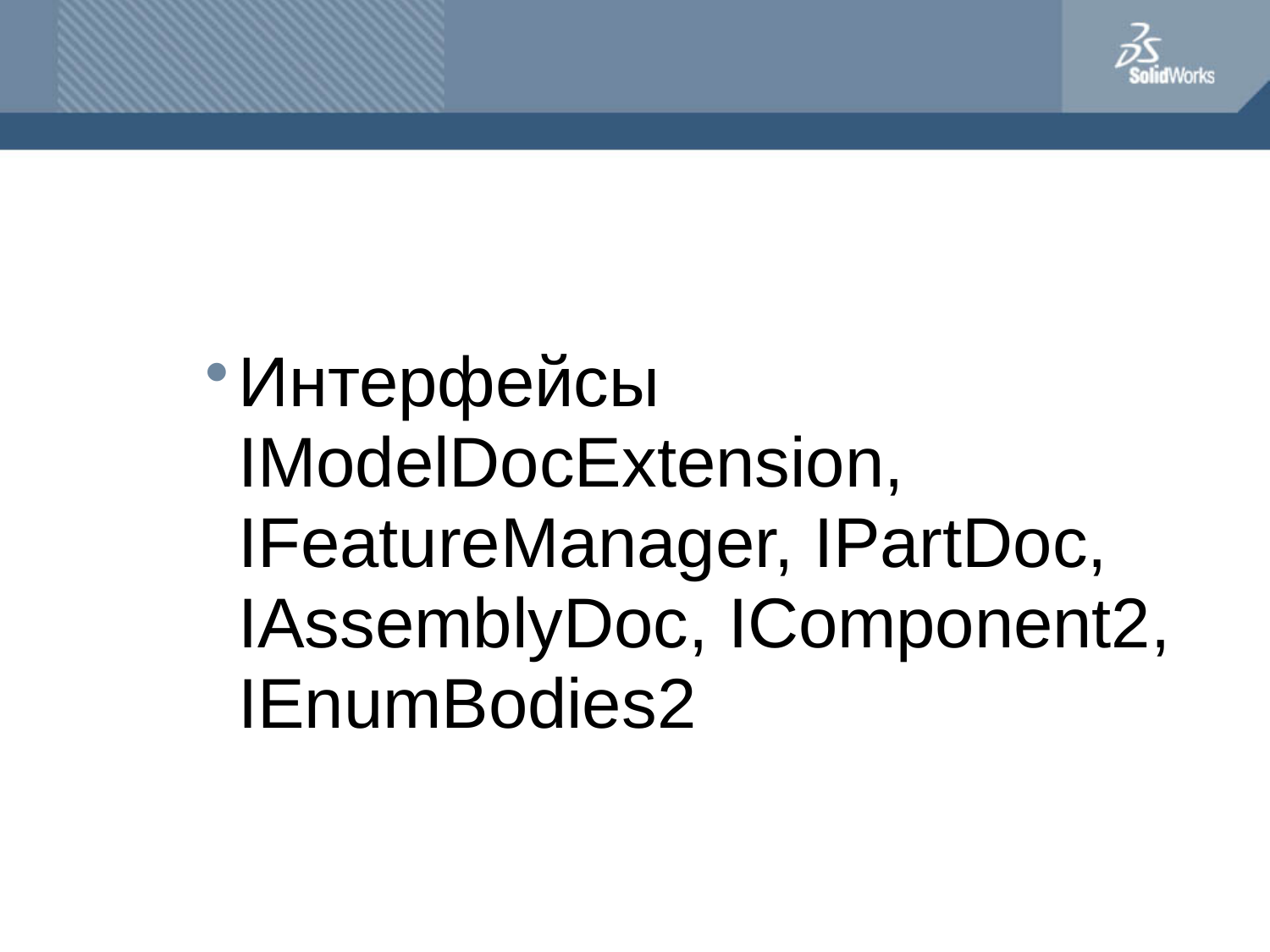

Интерфейсы IModelDocExtension, IFeatureManager, IPartDoc, IAssemblyDoc, IComponent2, IEnumBodies2